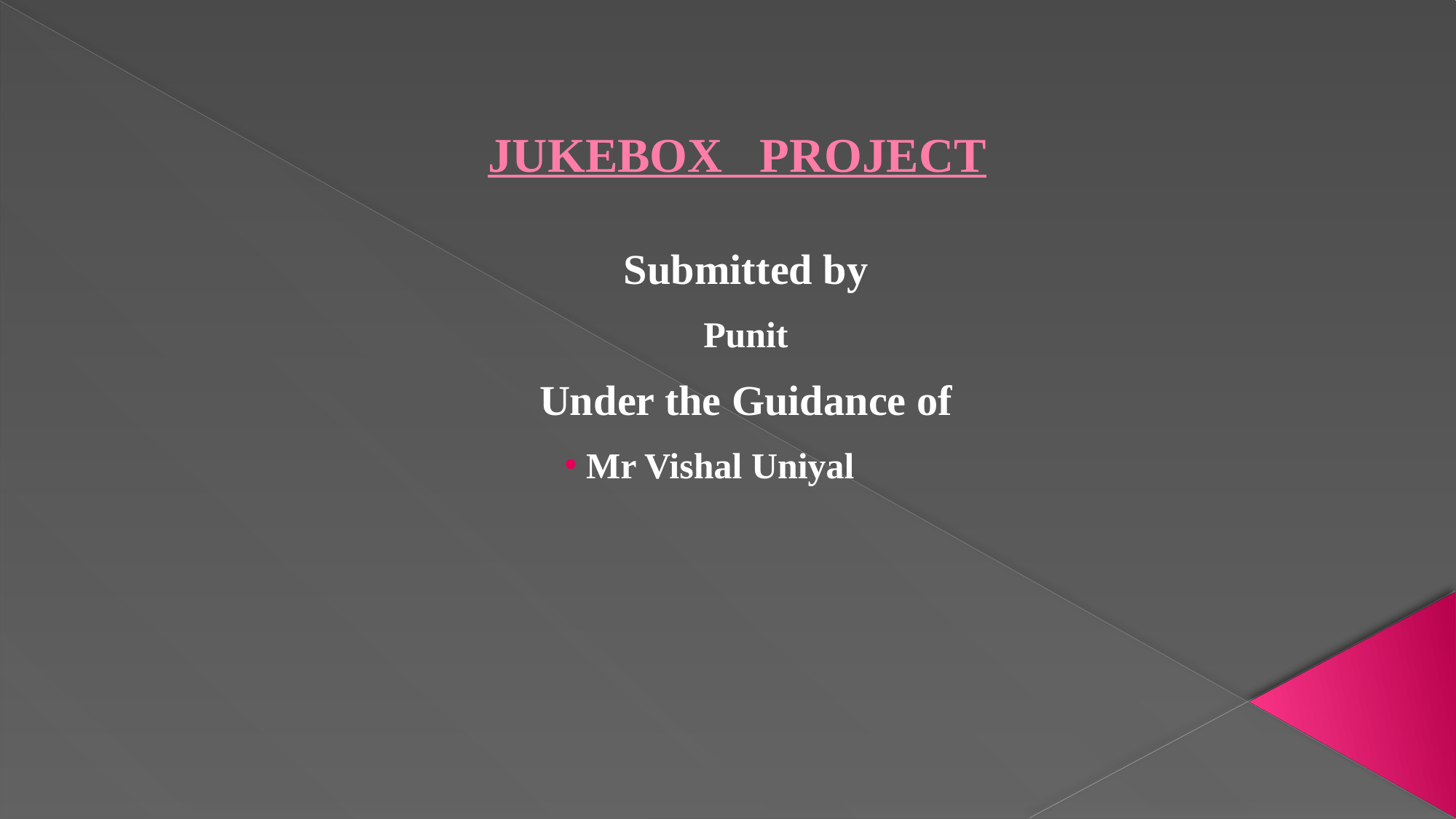

# JUKEBOX   PROJECT
Submitted by
Punit
Under the Guidance of
 Mr Vishal Uniyal